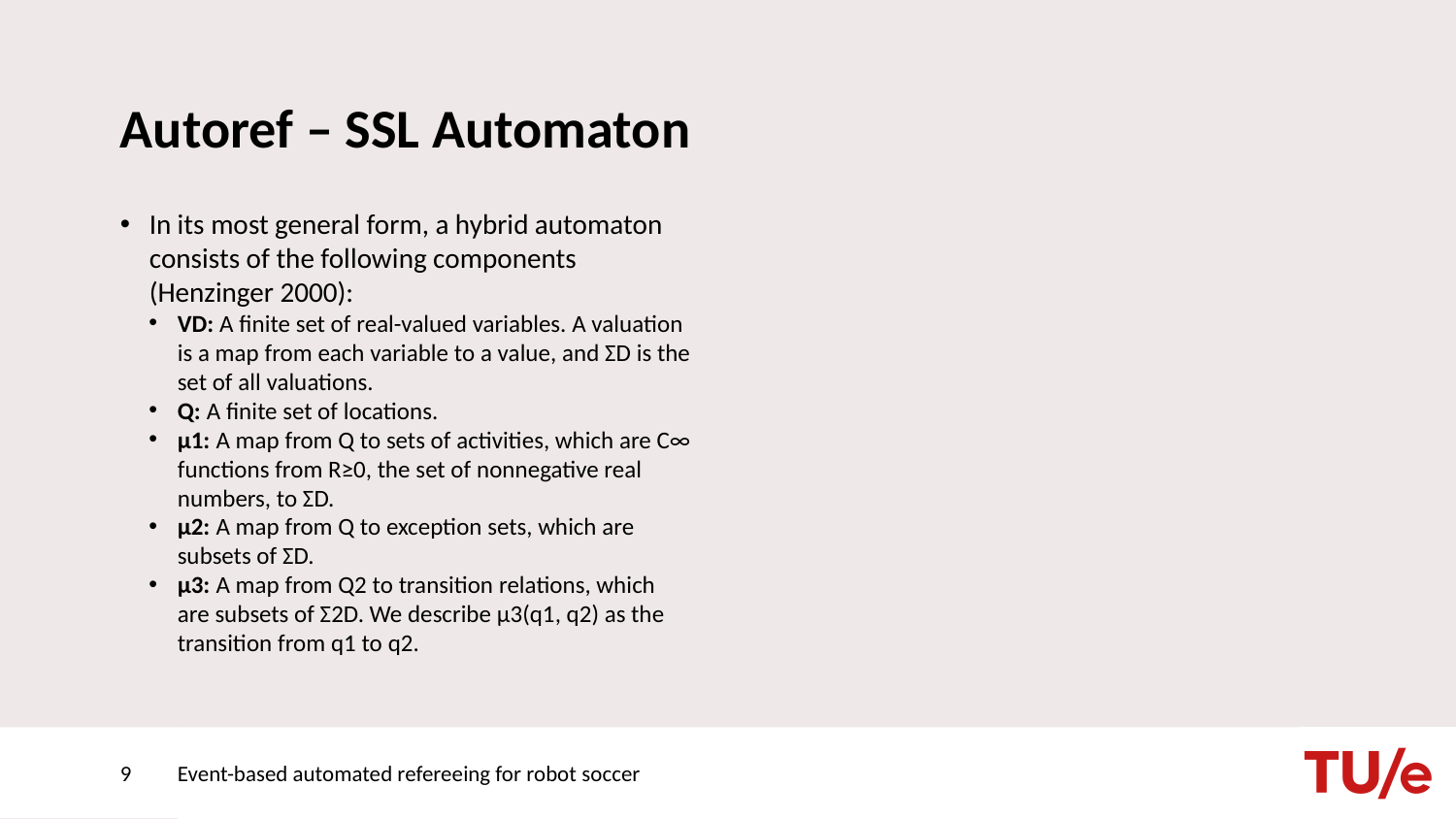

# Autoref – SSL Automaton
In its most general form, a hybrid automaton consists of the following components (Henzinger 2000):
VD: A finite set of real-valued variables. A valuation is a map from each variable to a value, and ΣD is the set of all valuations.
Q: A finite set of locations.
μ1: A map from Q to sets of activities, which are C∞ functions from R≥0, the set of nonnegative real numbers, to ΣD.
μ2: A map from Q to exception sets, which are subsets of ΣD.
μ3: A map from Q2 to transition relations, which are subsets of Σ2D. We describe μ3(q1, q2) as the transition from q1 to q2.
9
Event-based automated refereeing for robot soccer